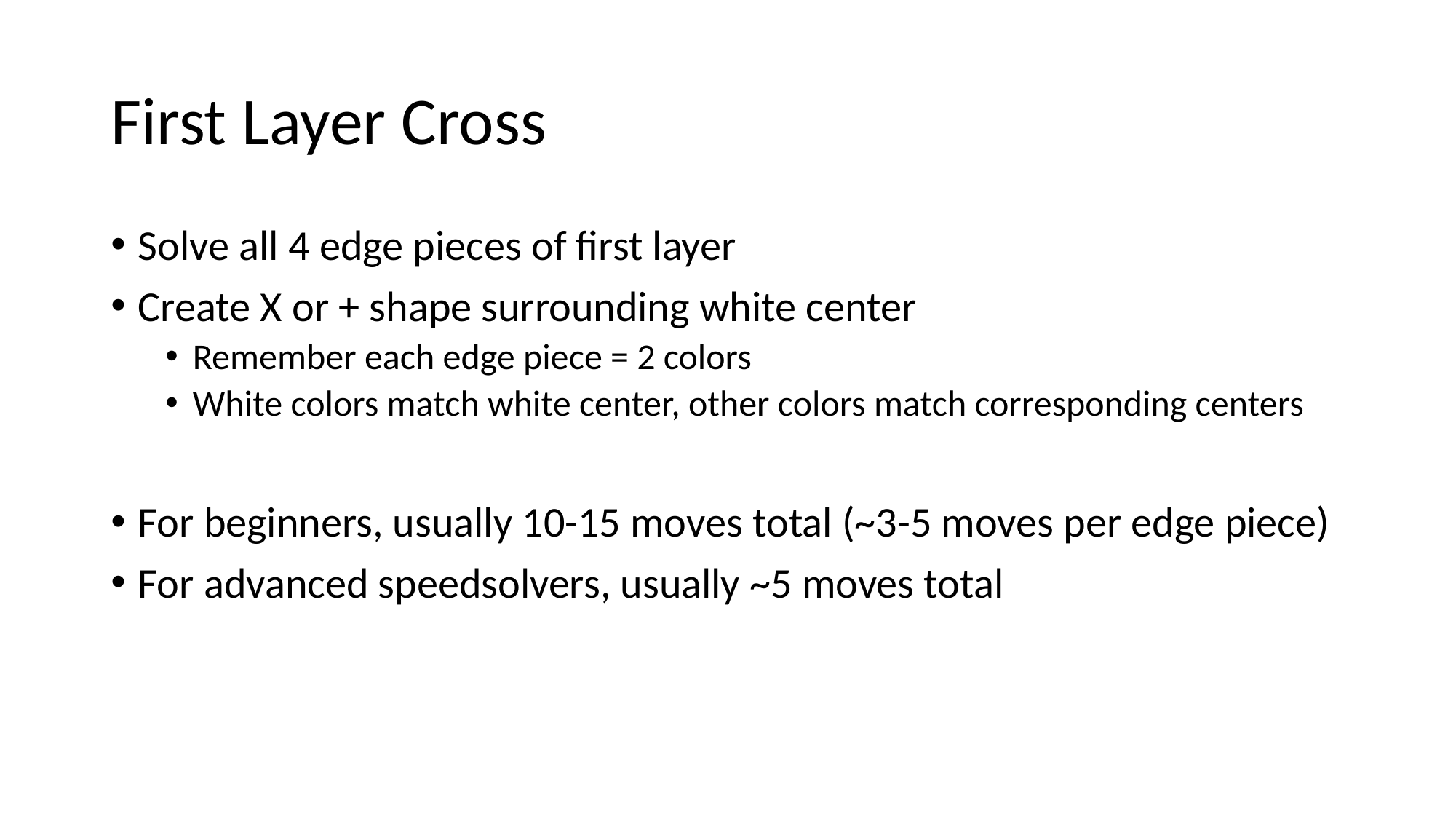

# First Layer Cross
Solve all 4 edge pieces of first layer
Create X or + shape surrounding white center
Remember each edge piece = 2 colors
White colors match white center, other colors match corresponding centers

For beginners, usually 10-15 moves total (~3-5 moves per edge piece)
For advanced speedsolvers, usually ~5 moves total